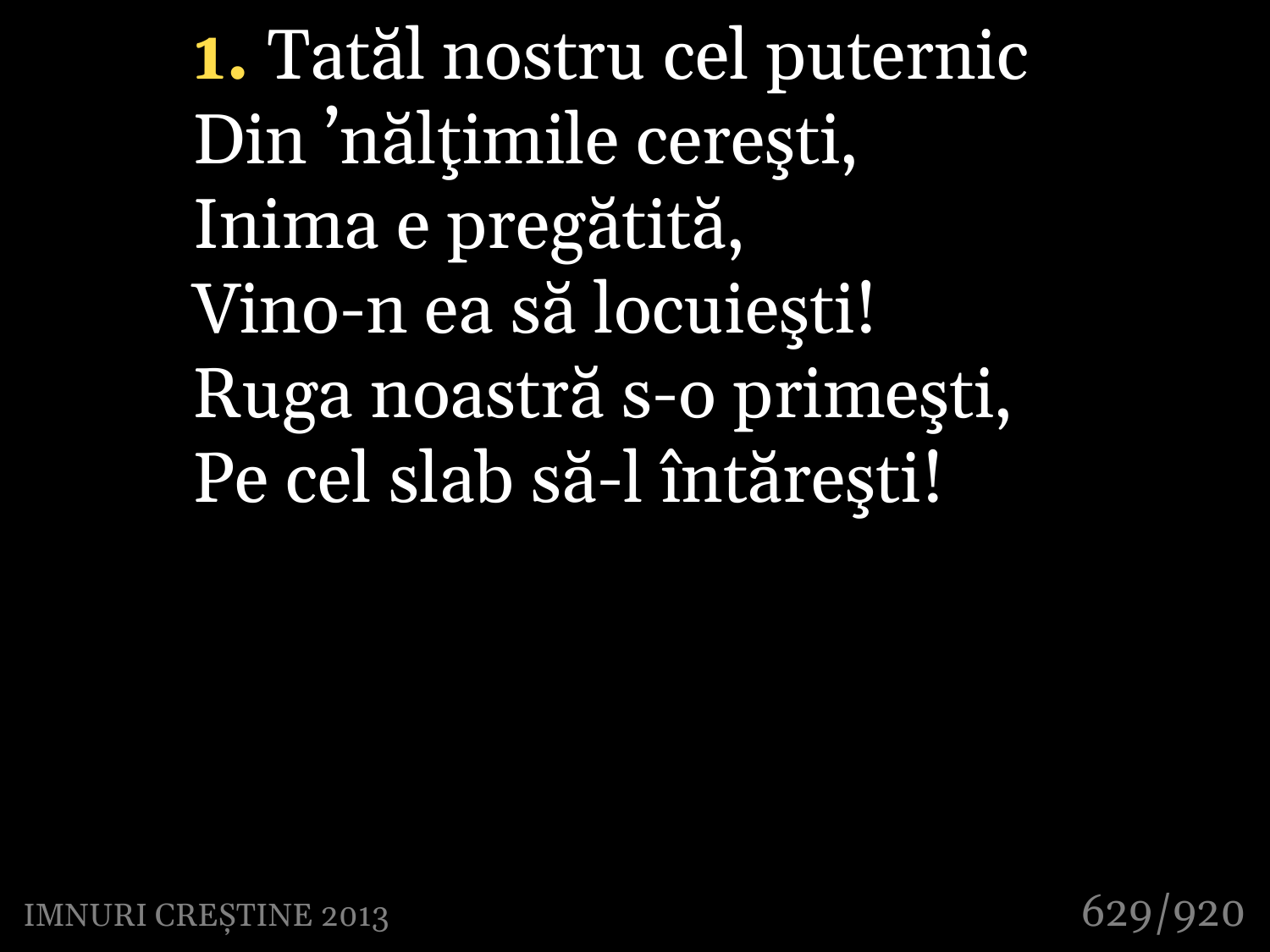

1. Tatăl nostru cel puternic
Din ’nălţimile cereşti,
Inima e pregătită,
Vino-n ea să locuieşti!
Ruga noastră s-o primeşti,
Pe cel slab să-l întăreşti!
629/920
IMNURI CREȘTINE 2013